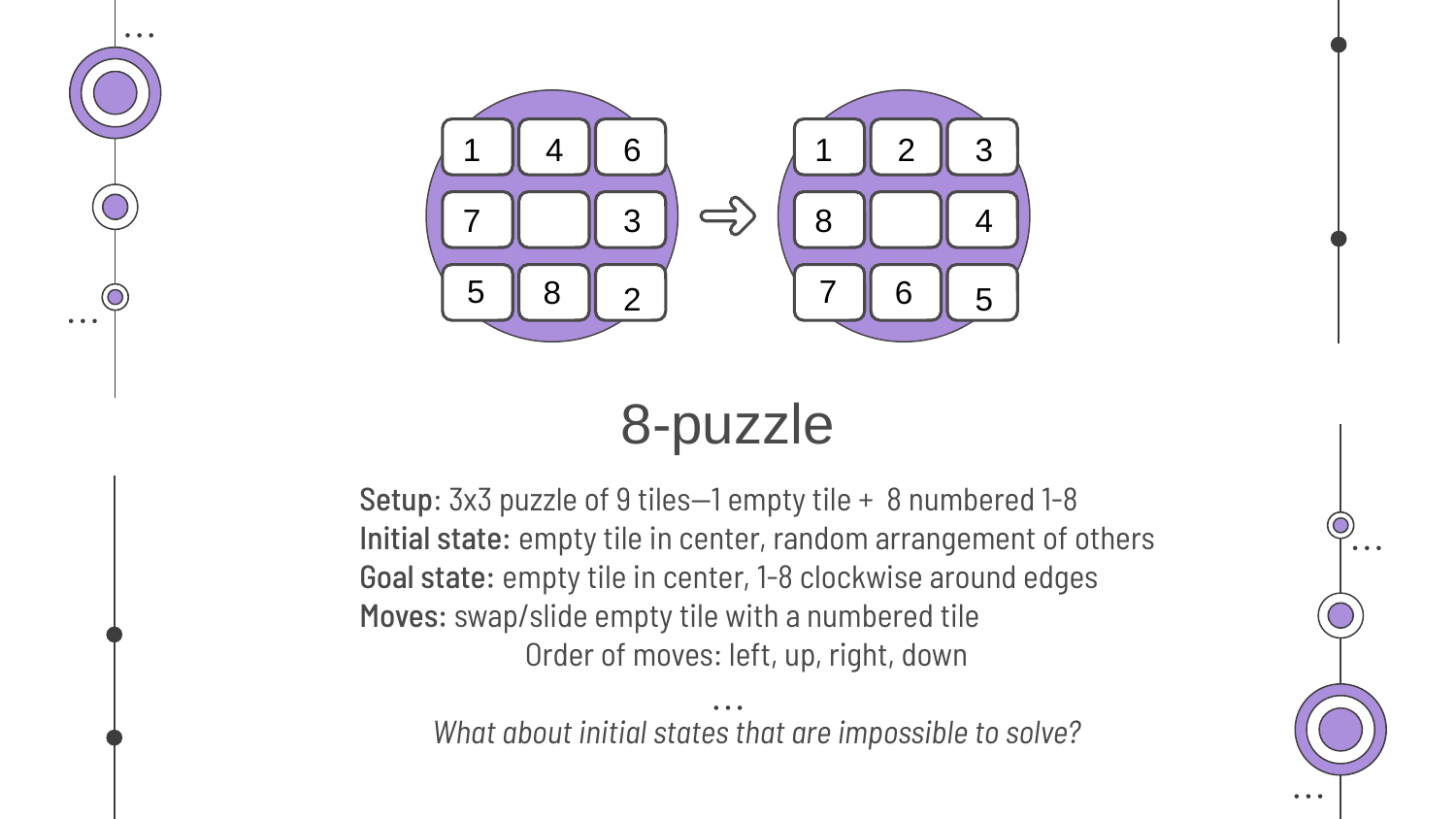

1
4
6

7
3
5
8
2

1
2
3

8
4

7
6
5
# 8-puzzle
Setup: 3x3 puzzle of 9 tiles—1 empty tile +  8 numbered 1-8
Initial state: empty tile in center, random arrangement of others
Goal state: empty tile in center, 1-8 clockwise around edges
Moves: swap/slide empty tile with a numbered tile
	   Order of moves: left, up, right, down

What about initial states that are impossible to solve?